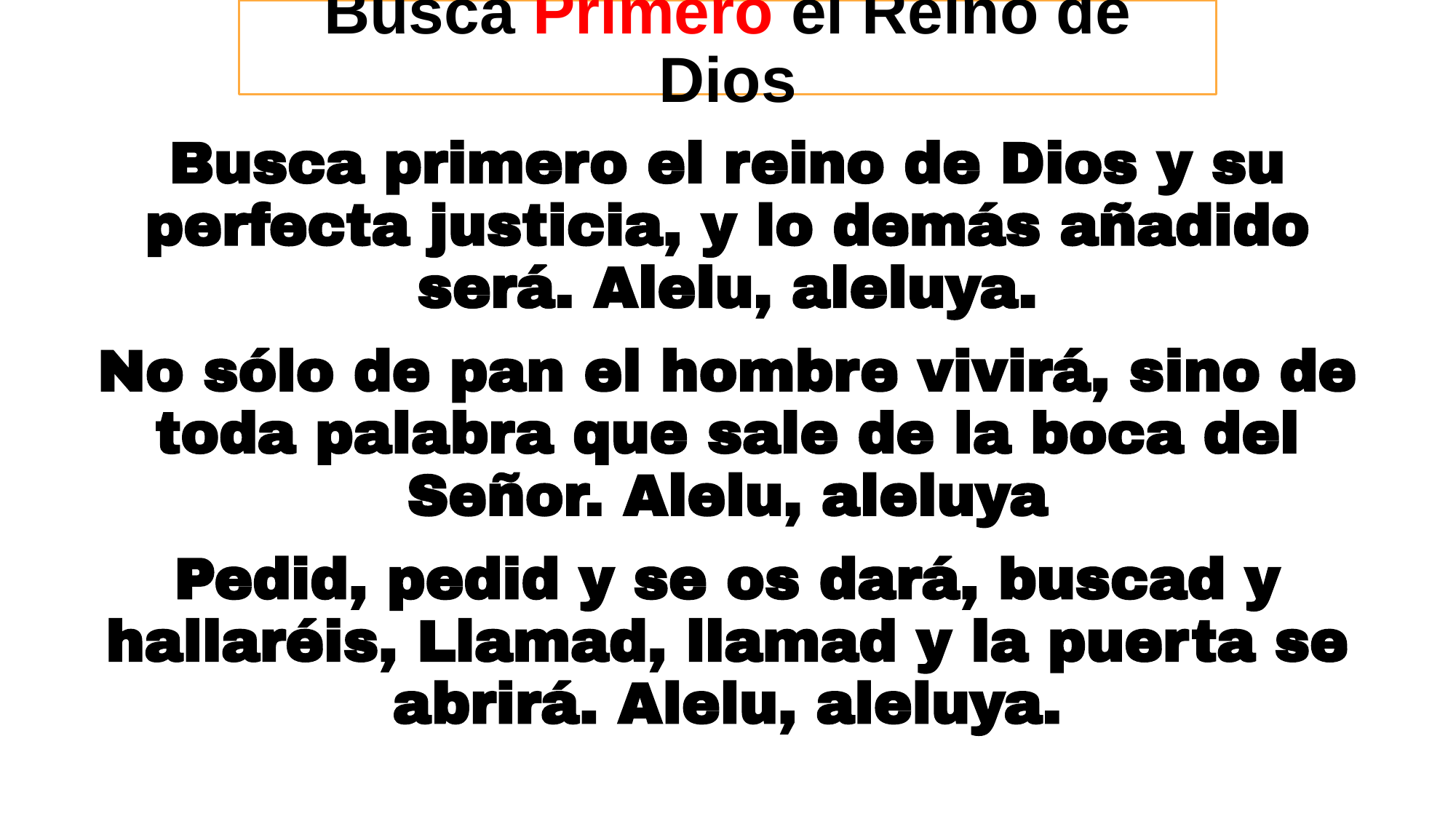

# Busca Primero el Reino de Dios
Busca primero el reino de Dios y su perfecta justicia, y lo demás añadido será. Alelu, aleluya.
No sólo de pan el hombre vivirá, sino de toda palabra que sale de la boca del Señor. Alelu, aleluya
Pedid, pedid y se os dará, buscad y hallaréis, Llamad, llamad y la puerta se abrirá. Alelu, aleluya.